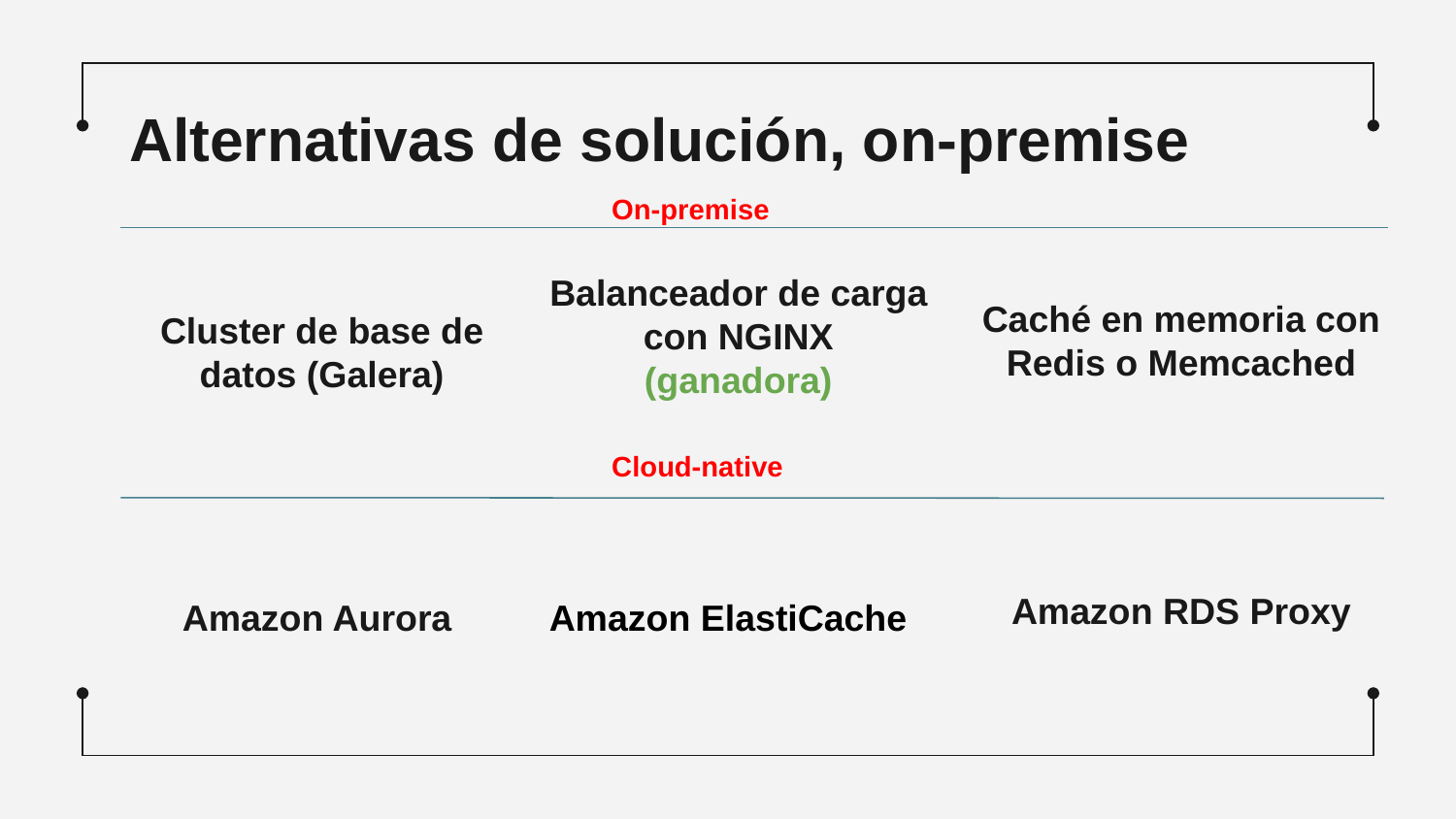

# Alternativas de solución, on-premise
On-premise
Cluster de base de datos (Galera)
Caché en memoria con Redis o Memcached
Balanceador de carga con NGINX
(ganadora)
Cloud-native
Amazon Aurora
Amazon RDS Proxy
Amazon ElastiCache